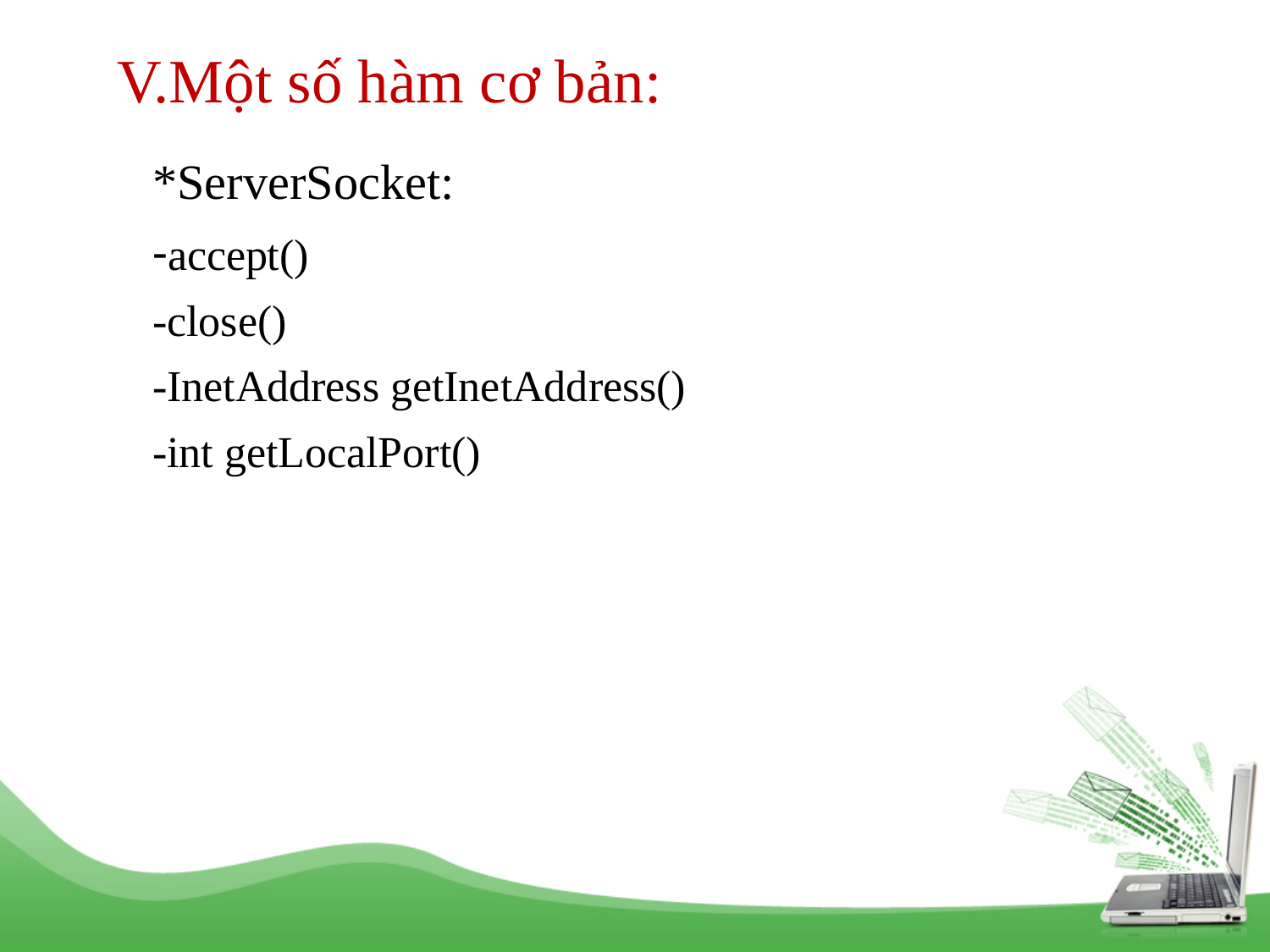

# V.Một số hàm cơ bản:
*ServerSocket:
-accept()
-close()
-InetAddress getInetAddress()
-int getLocalPort()